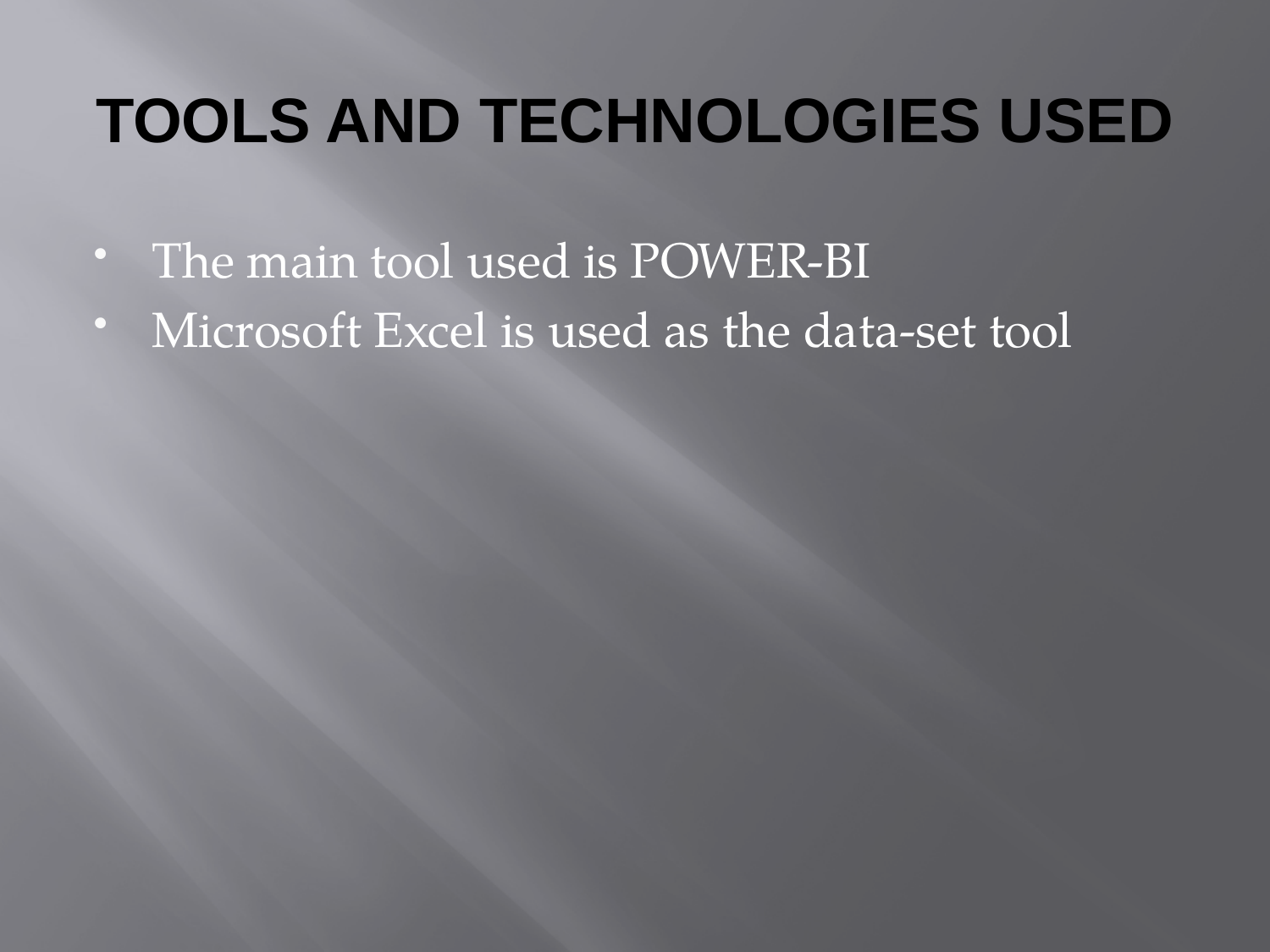

# TOOLS AND TECHNOLOGIES USED
The main tool used is POWER-BI
Microsoft Excel is used as the data-set tool